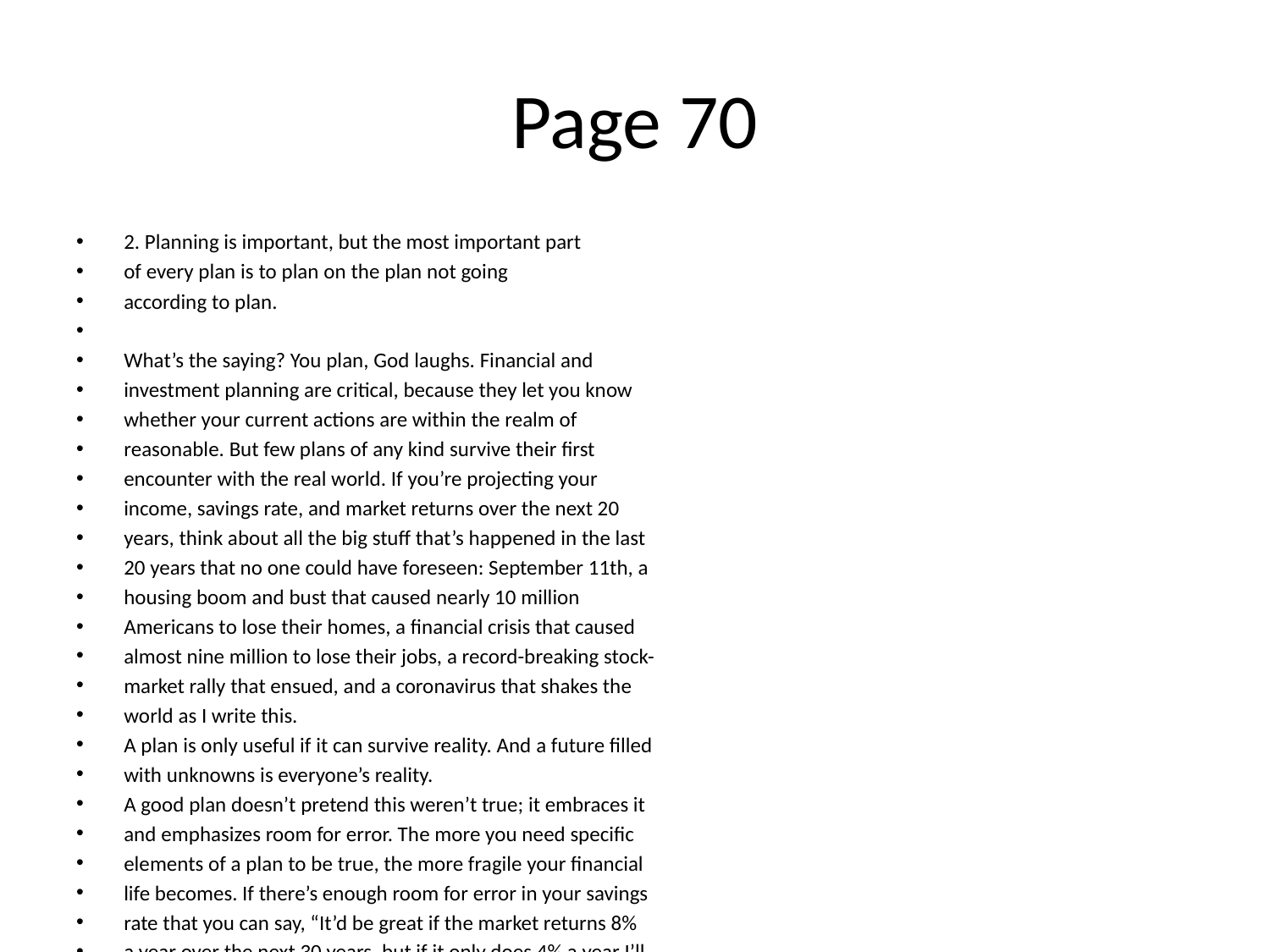

# Page 70
2. Planning is important, but the most important part
of every plan is to plan on the plan not going
according to plan.

What’s the saying? You plan, God laughs. Financial and
investment planning are critical, because they let you know
whether your current actions are within the realm of
reasonable. But few plans of any kind survive their ﬁrst
encounter with the real world. If you’re projecting your
income, savings rate, and market returns over the next 20
years, think about all the big stuﬀ that’s happened in the last
20 years that no one could have foreseen: September 11th, a
housing boom and bust that caused nearly 10 million
Americans to lose their homes, a ﬁnancial crisis that caused
almost nine million to lose their jobs, a record-breaking stock-
market rally that ensued, and a coronavirus that shakes the
world as I write this.
A plan is only useful if it can survive reality. And a future ﬁlled
with unknowns is everyone’s reality.
A good plan doesn’t pretend this weren’t true; it embraces it
and emphasizes room for error. The more you need speciﬁc
elements of a plan to be true, the more fragile your ﬁnancial
life becomes. If there’s enough room for error in your savings
rate that you can say, “It’d be great if the market returns 8%
a year over the next 30 years, but if it only does 4% a year I’ll
still be OK,” the more valuable your plan becomes.
Many bets fail not because they were wrong, but because
they were mostly right in a situation that required things to
be exactly right. Room for error—often called margin of safety
—is one of the most underappreciated forces in ﬁnance. It
comes in many forms: A frugal budget, ﬂexible thinking, and